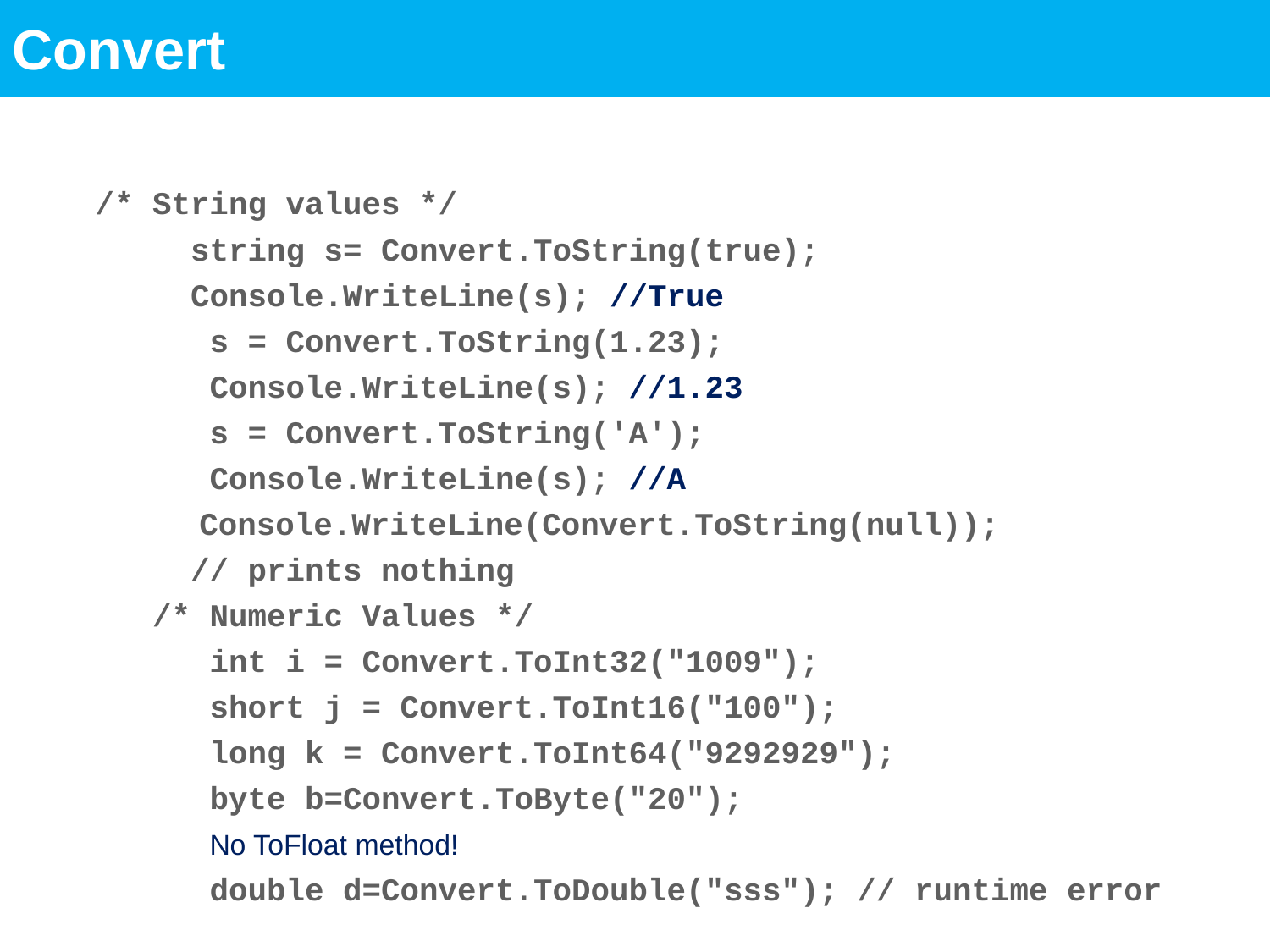

Convert

 /* String values */
      string s= Convert.ToString(true);
      Console.WriteLine(s); //True
       s = Convert.ToString(1.23);
       Console.WriteLine(s); //1.23
       s = Convert.ToString('A');
       Console.WriteLine(s); //A
	 Console.WriteLine(Convert.ToString(null));
	// prints nothing
    /* Numeric Values */
       int i = Convert.ToInt32("1009");
       short j = Convert.ToInt16("100");
       long k = Convert.ToInt64("9292929");
       byte b=Convert.ToByte("20");
  	 No ToFloat method!
       double d=Convert.ToDouble("sss"); // runtime error